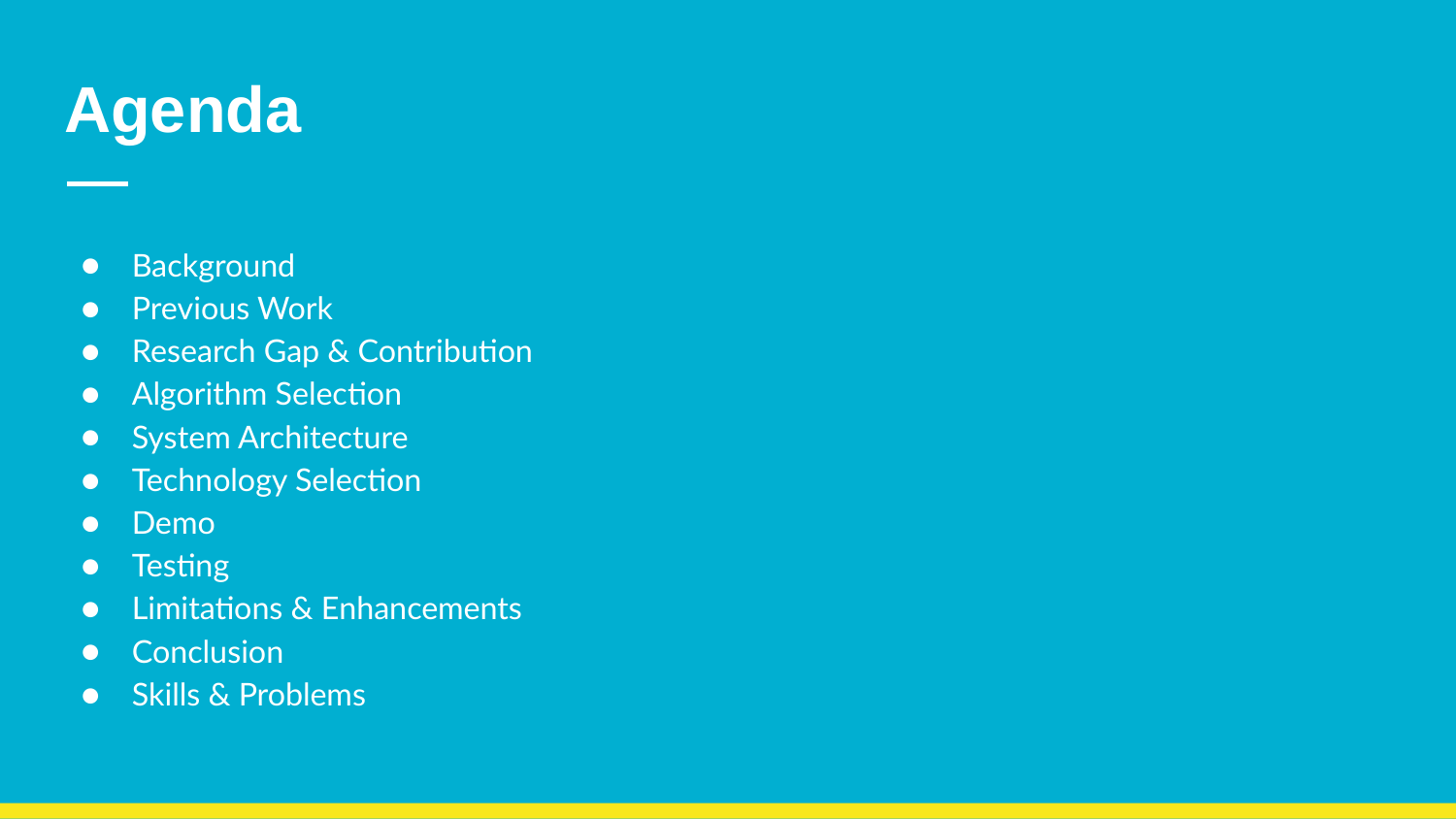

# Agenda
Background
Previous Work
Research Gap & Contribution
Algorithm Selection
System Architecture
Technology Selection
Demo
Testing
Limitations & Enhancements
Conclusion
Skills & Problems